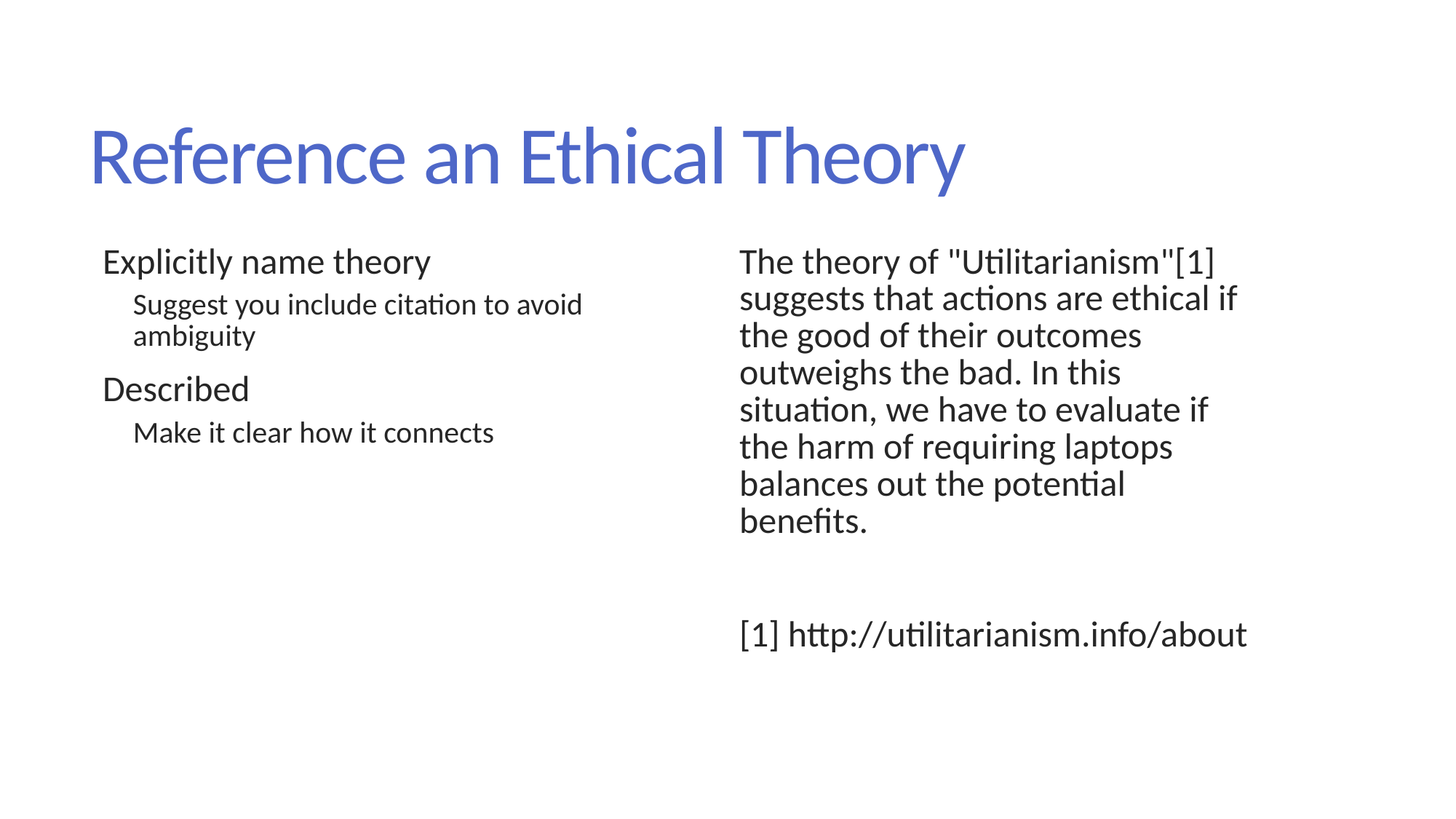

# Reference an Ethical Theory
Explicitly name theory
Suggest you include citation to avoid ambiguity
Described
Make it clear how it connects
The theory of "Utilitarianism"[1] suggests that actions are ethical if the good of their outcomes outweighs the bad. In this situation, we have to evaluate if the harm of requiring laptops balances out the potential benefits.

[1] http://utilitarianism.info/about